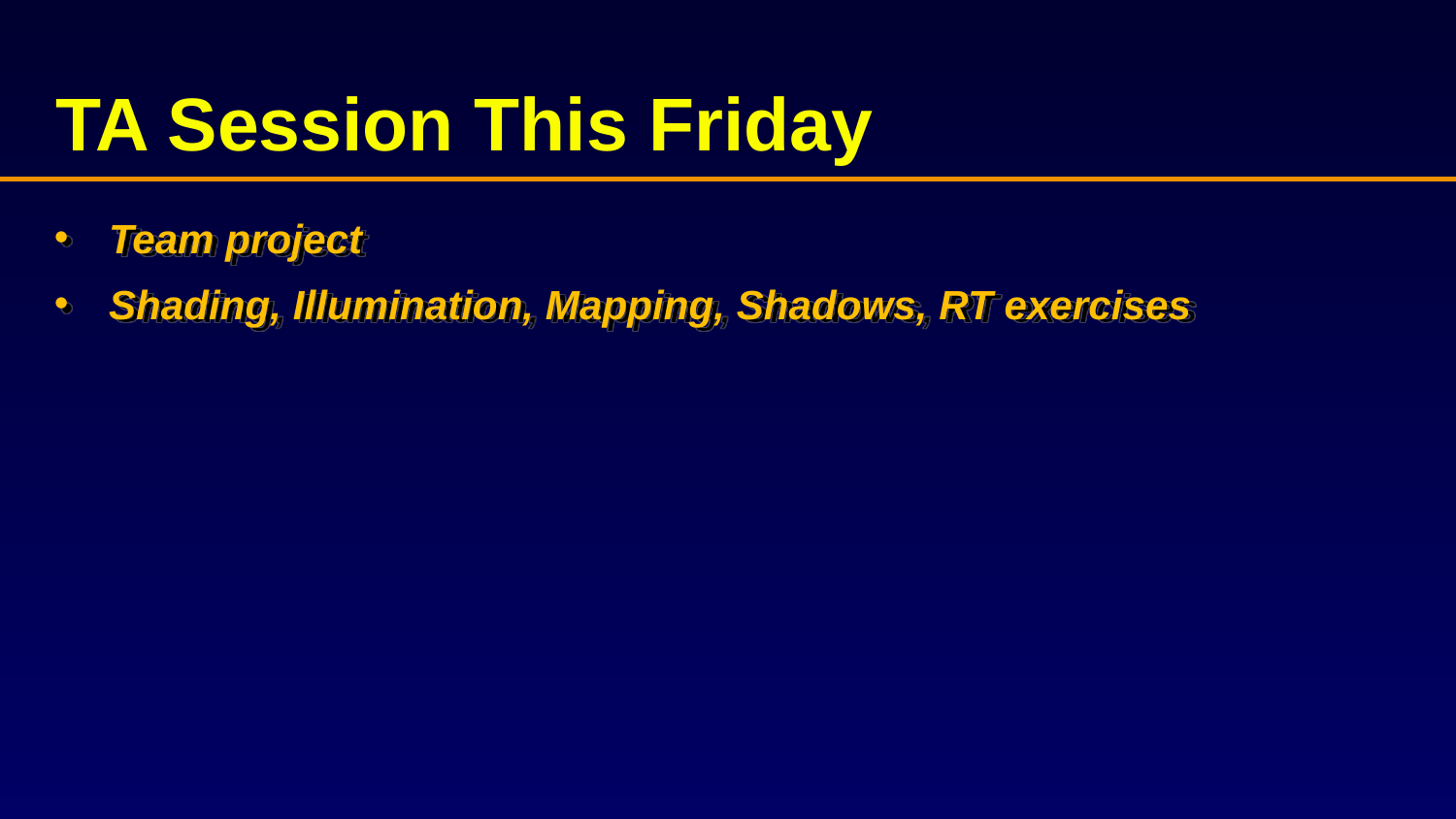

# TA Session This Friday
Team project
Shading, Illumination, Mapping, Shadows, RT exercises